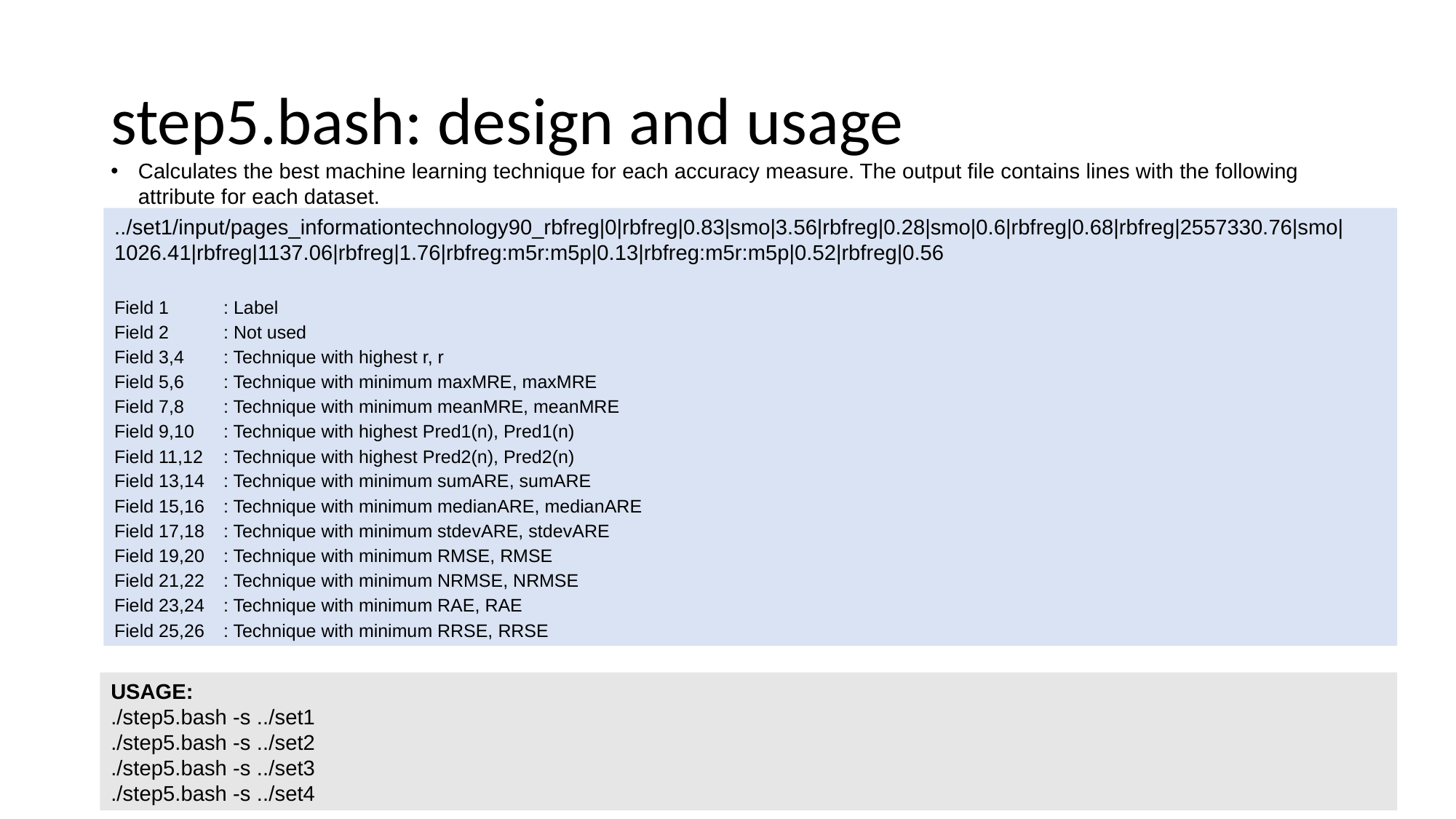

# step5.bash: design and usage
Calculates the best machine learning technique for each accuracy measure. The output file contains lines with the following attribute for each dataset.
../set1/input/pages_informationtechnology90_rbfreg|0|rbfreg|0.83|smo|3.56|rbfreg|0.28|smo|0.6|rbfreg|0.68|rbfreg|2557330.76|smo|1026.41|rbfreg|1137.06|rbfreg|1.76|rbfreg:m5r:m5p|0.13|rbfreg:m5r:m5p|0.52|rbfreg|0.56

Field 1	: Label
Field 2	: Not used
Field 3,4	: Technique with highest r, r
Field 5,6	: Technique with minimum maxMRE, maxMRE
Field 7,8	: Technique with minimum meanMRE, meanMRE
Field 9,10	: Technique with highest Pred1(n), Pred1(n)
Field 11,12	: Technique with highest Pred2(n), Pred2(n)
Field 13,14	: Technique with minimum sumARE, sumARE
Field 15,16	: Technique with minimum medianARE, medianARE
Field 17,18	: Technique with minimum stdevARE, stdevARE
Field 19,20	: Technique with minimum RMSE, RMSE
Field 21,22	: Technique with minimum NRMSE, NRMSE
Field 23,24	: Technique with minimum RAE, RAE
Field 25,26	: Technique with minimum RRSE, RRSE
USAGE:
./step5.bash -s ../set1
./step5.bash -s ../set2
./step5.bash -s ../set3
./step5.bash -s ../set4